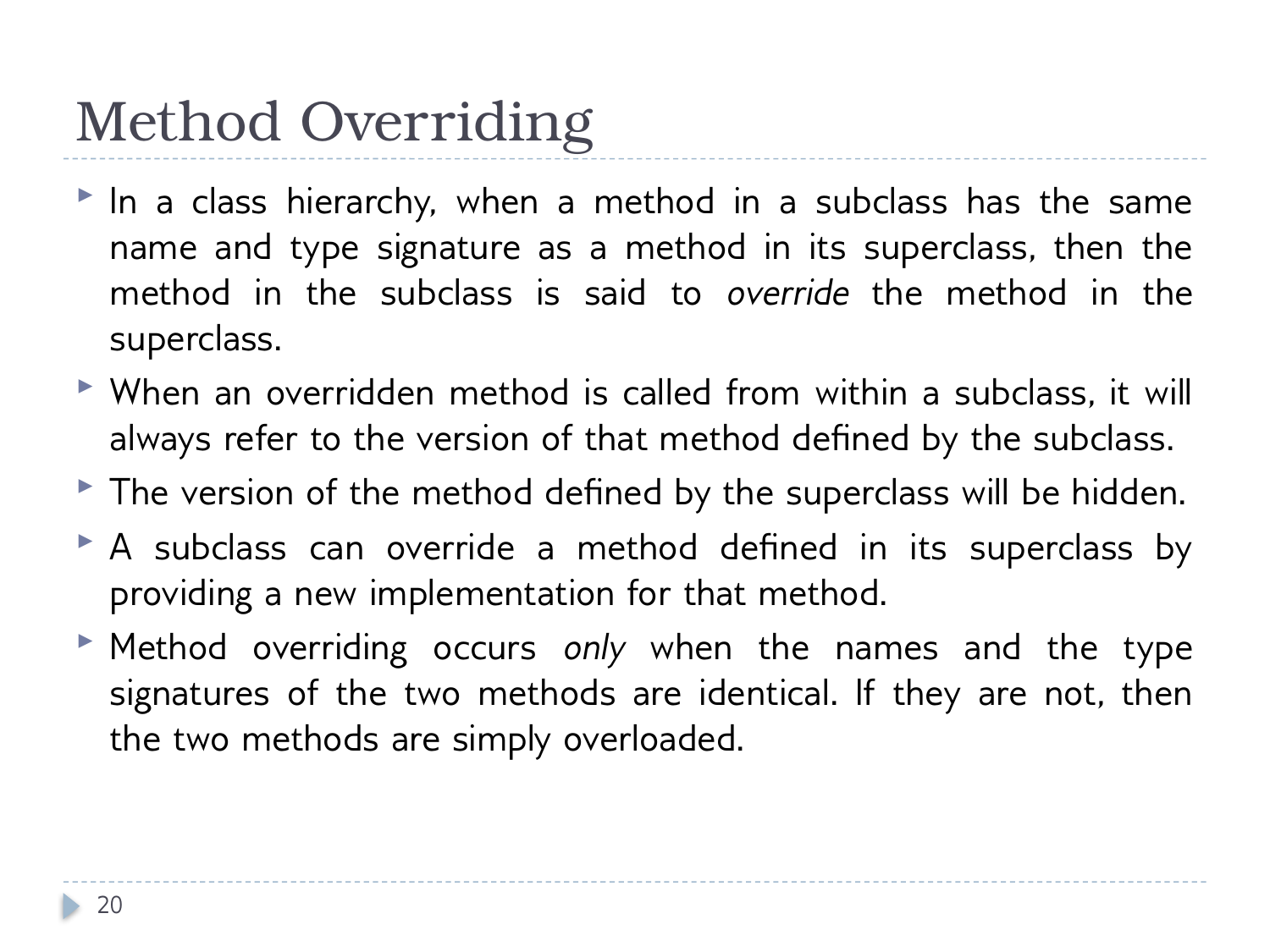

# Method Overriding
In a class hierarchy, when a method in a subclass has the same name and type signature as a method in its superclass, then the method in the subclass is said to override the method in the superclass.
When an overridden method is called from within a subclass, it will always refer to the version of that method defined by the subclass.
The version of the method defined by the superclass will be hidden.
A subclass can override a method defined in its superclass by providing a new implementation for that method.
Method overriding occurs only when the names and the type signatures of the two methods are identical. If they are not, then the two methods are simply overloaded.

20